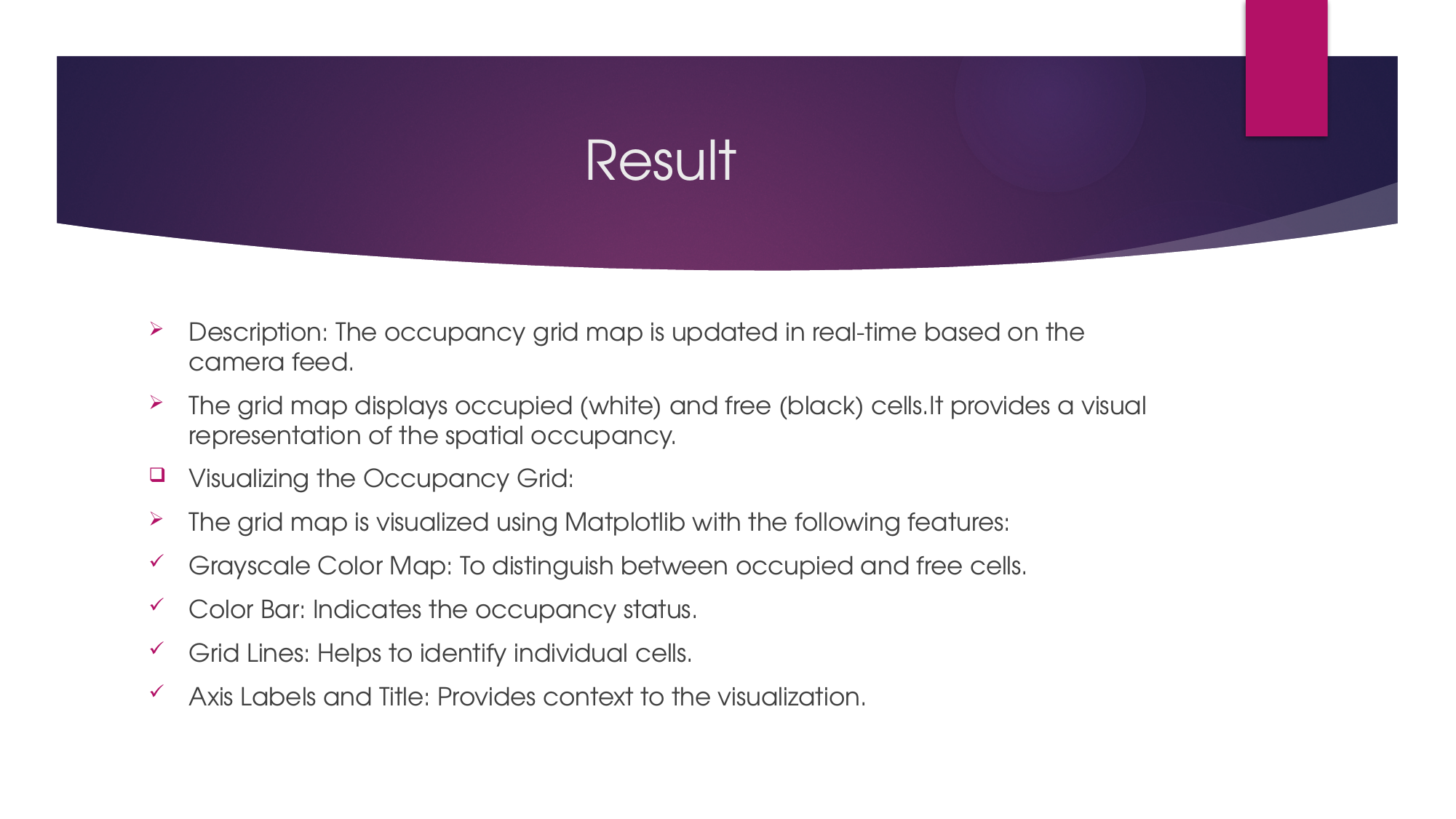

# Result
Description: The occupancy grid map is updated in real-time based on the camera feed.
The grid map displays occupied (white) and free (black) cells.It provides a visual representation of the spatial occupancy.
Visualizing the Occupancy Grid:
The grid map is visualized using Matplotlib with the following features:
Grayscale Color Map: To distinguish between occupied and free cells.
Color Bar: Indicates the occupancy status.
Grid Lines: Helps to identify individual cells.
Axis Labels and Title: Provides context to the visualization.